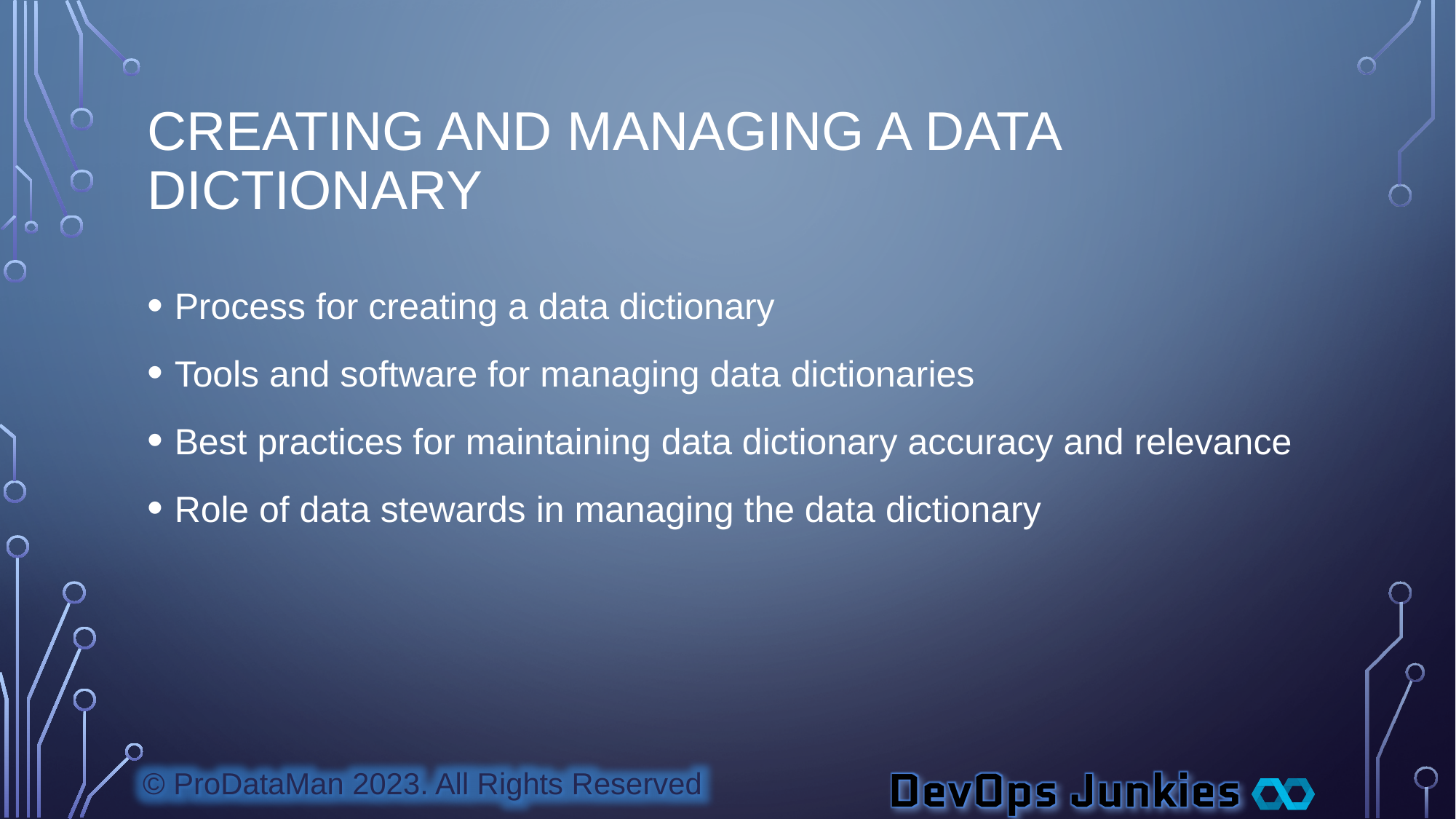

# Creating and Managing a Data Dictionary
Process for creating a data dictionary
Tools and software for managing data dictionaries
Best practices for maintaining data dictionary accuracy and relevance
Role of data stewards in managing the data dictionary